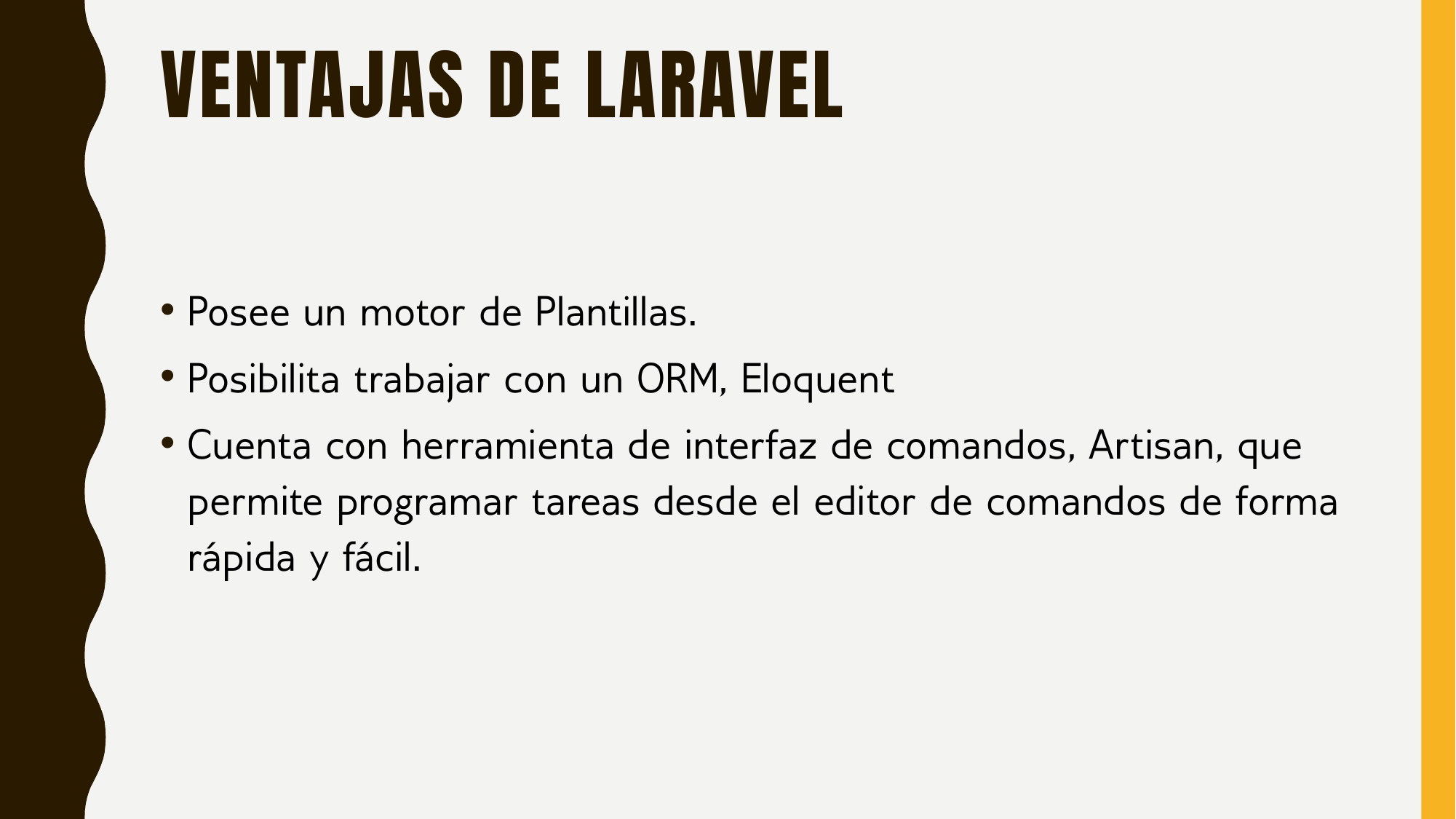

# Ventajas de laravel
Posee un motor de Plantillas.
Posibilita trabajar con un ORM, Eloquent
Cuenta con herramienta de interfaz de comandos, Artisan, que permite programar tareas desde el editor de comandos de forma rápida y fácil.